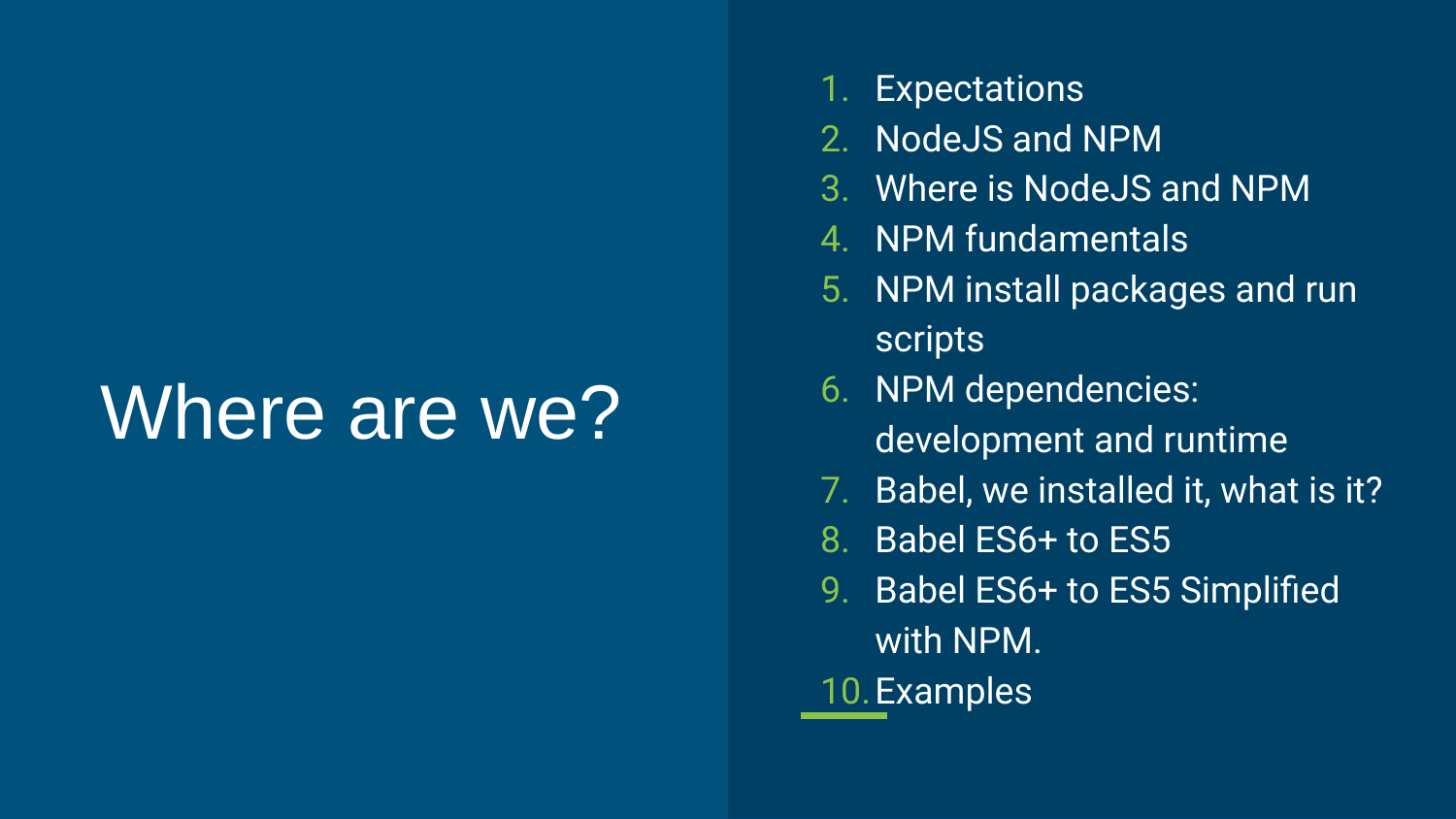

Expectations
NodeJS and NPM
Where is NodeJS and NPM
NPM fundamentals
NPM install packages and run scripts
NPM dependencies: development and runtime
Babel, we installed it, what is it?
Babel ES6+ to ES5
Babel ES6+ to ES5 Simplified with NPM.
Examples

# Where are we?